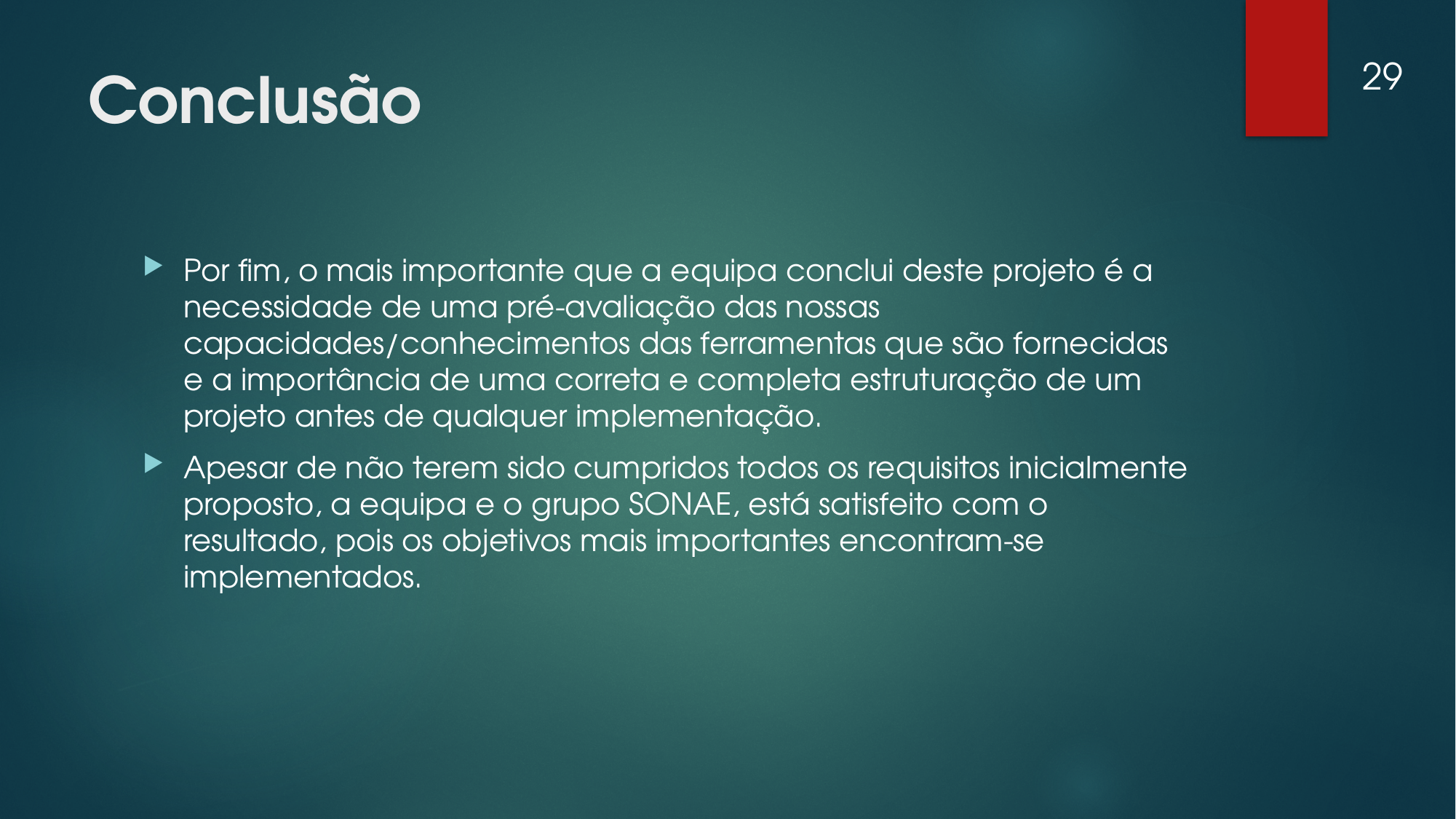

29
# Conclusão

Por fim, o mais importante que a equipa conclui deste projeto é a necessidade de uma pré-avaliação das nossas capacidades/conhecimentos das ferramentas que são fornecidas e a importância de uma correta e completa estruturação de um projeto antes de qualquer implementação.
Apesar de não terem sido cumpridos todos os requisitos inicialmente proposto, a equipa e o grupo SONAE, está satisfeito com o resultado, pois os objetivos mais importantes encontram-se implementados.